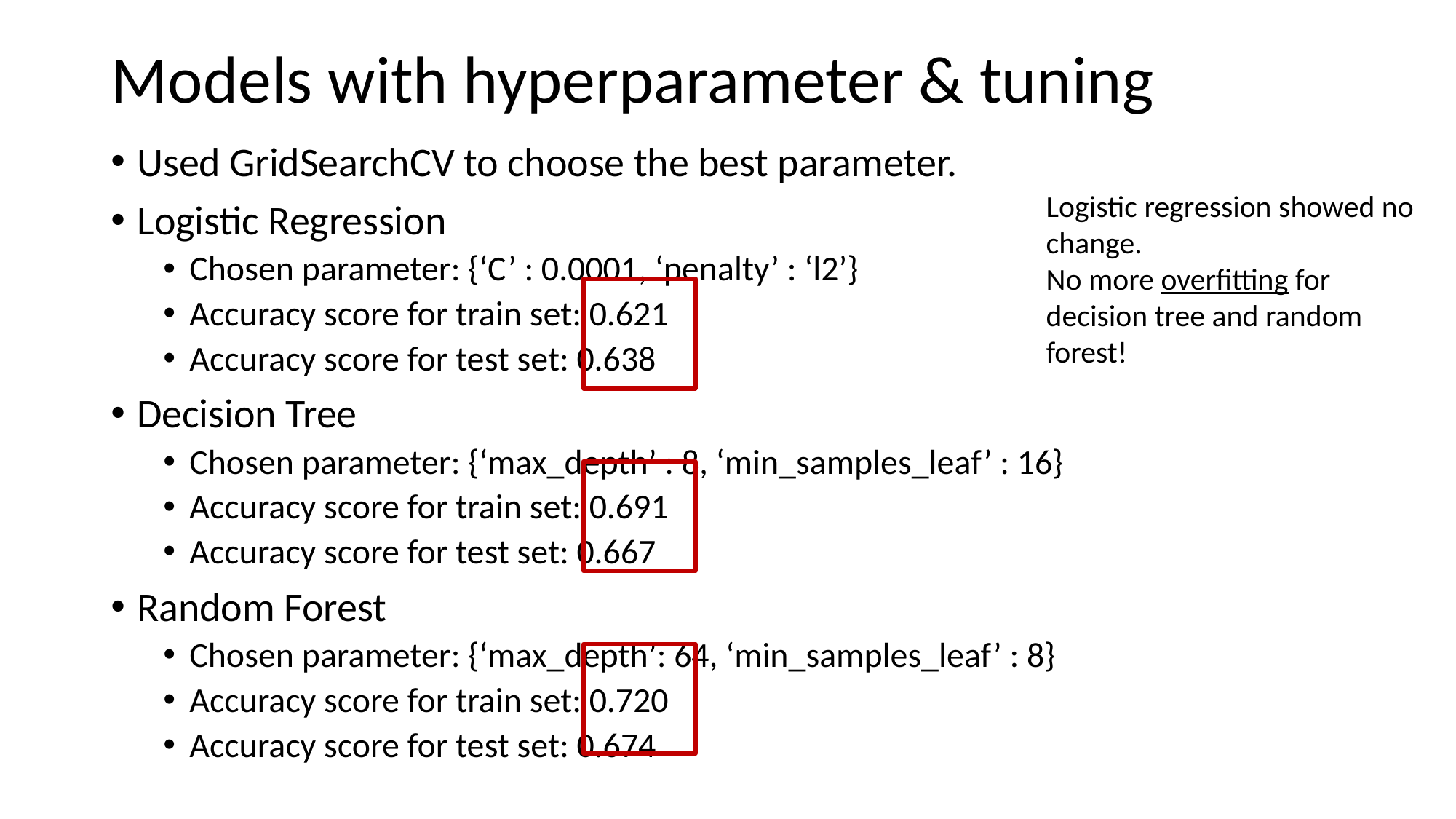

# Models with hyperparameter & tuning
Used GridSearchCV to choose the best parameter.
Logistic Regression
Chosen parameter: {‘C’ : 0.0001, ‘penalty’ : ‘l2’}
Accuracy score for train set: 0.621
Accuracy score for test set: 0.638
Decision Tree
Chosen parameter: {‘max_depth’ : 8, ‘min_samples_leaf’ : 16}
Accuracy score for train set: 0.691
Accuracy score for test set: 0.667
Random Forest
Chosen parameter: {‘max_depth’: 64, ‘min_samples_leaf’ : 8}
Accuracy score for train set: 0.720
Accuracy score for test set: 0.674
Logistic regression showed no change.
No more overfitting for decision tree and random forest!